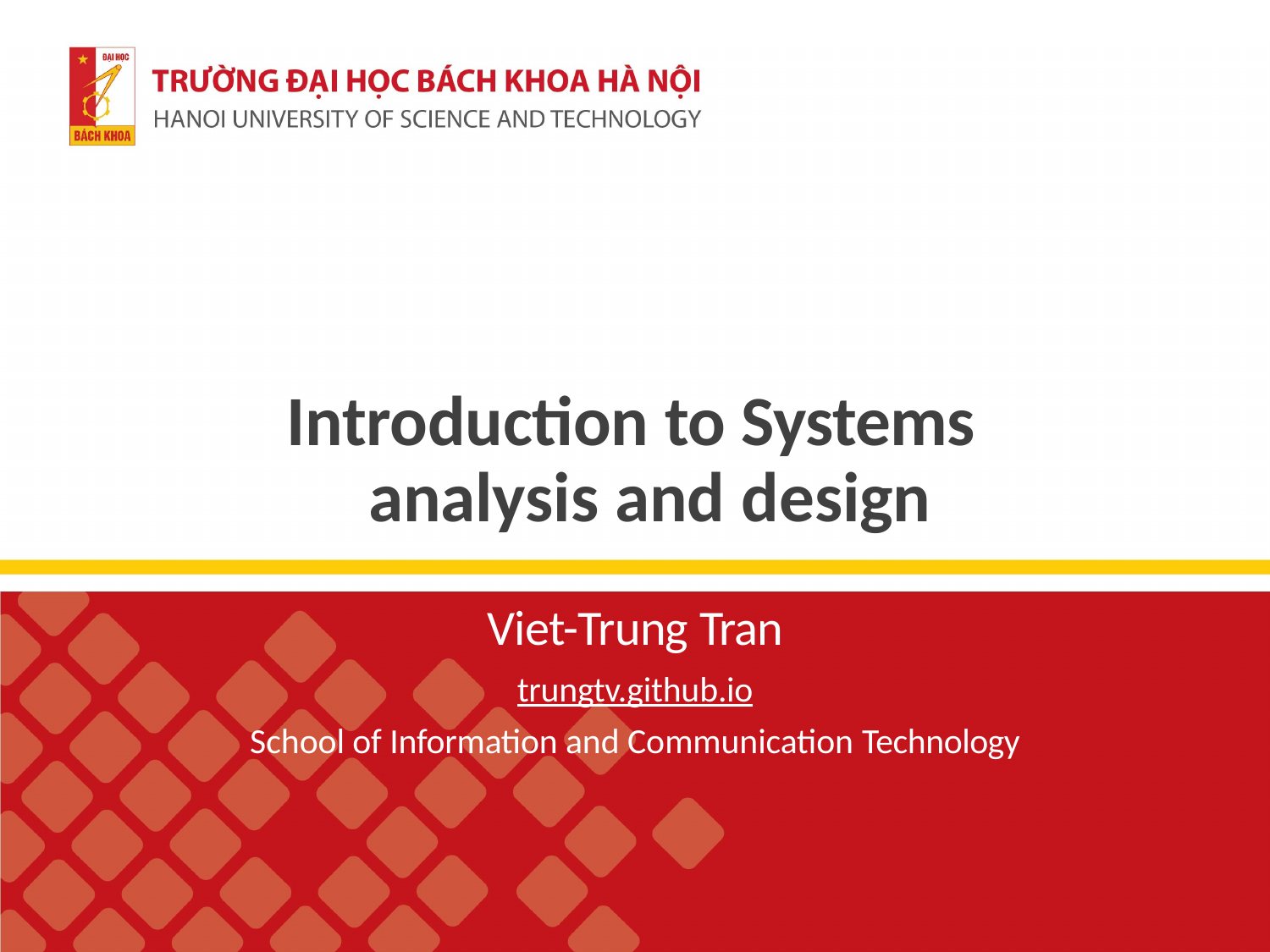

# Introduction to Systems  analysis and design
Viet-Trung Tran
trungtv.github.io
School of Information and Communication Technology